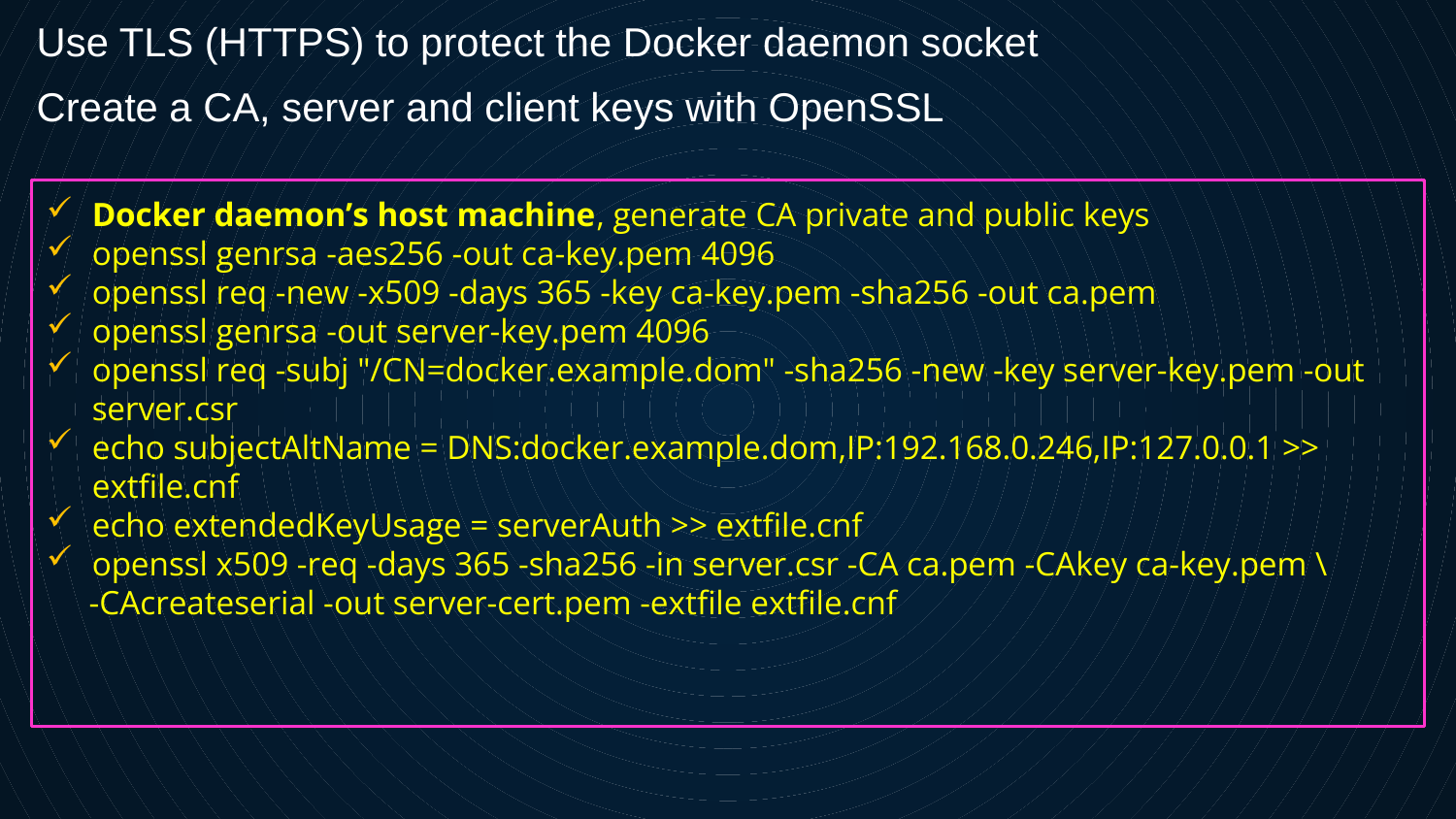

Use TLS (HTTPS) to protect the Docker daemon socket
Create a CA, server and client keys with OpenSSL
Docker daemon’s host machine, generate CA private and public keys
openssl genrsa -aes256 -out ca-key.pem 4096
openssl req -new -x509 -days 365 -key ca-key.pem -sha256 -out ca.pem
openssl genrsa -out server-key.pem 4096
openssl req -subj "/CN=docker.example.dom" -sha256 -new -key server-key.pem -out server.csr
echo subjectAltName = DNS:docker.example.dom,IP:192.168.0.246,IP:127.0.0.1 >> extfile.cnf
echo extendedKeyUsage = serverAuth >> extfile.cnf
openssl x509 -req -days 365 -sha256 -in server.csr -CA ca.pem -CAkey ca-key.pem \
     -CAcreateserial -out server-cert.pem -extfile extfile.cnf